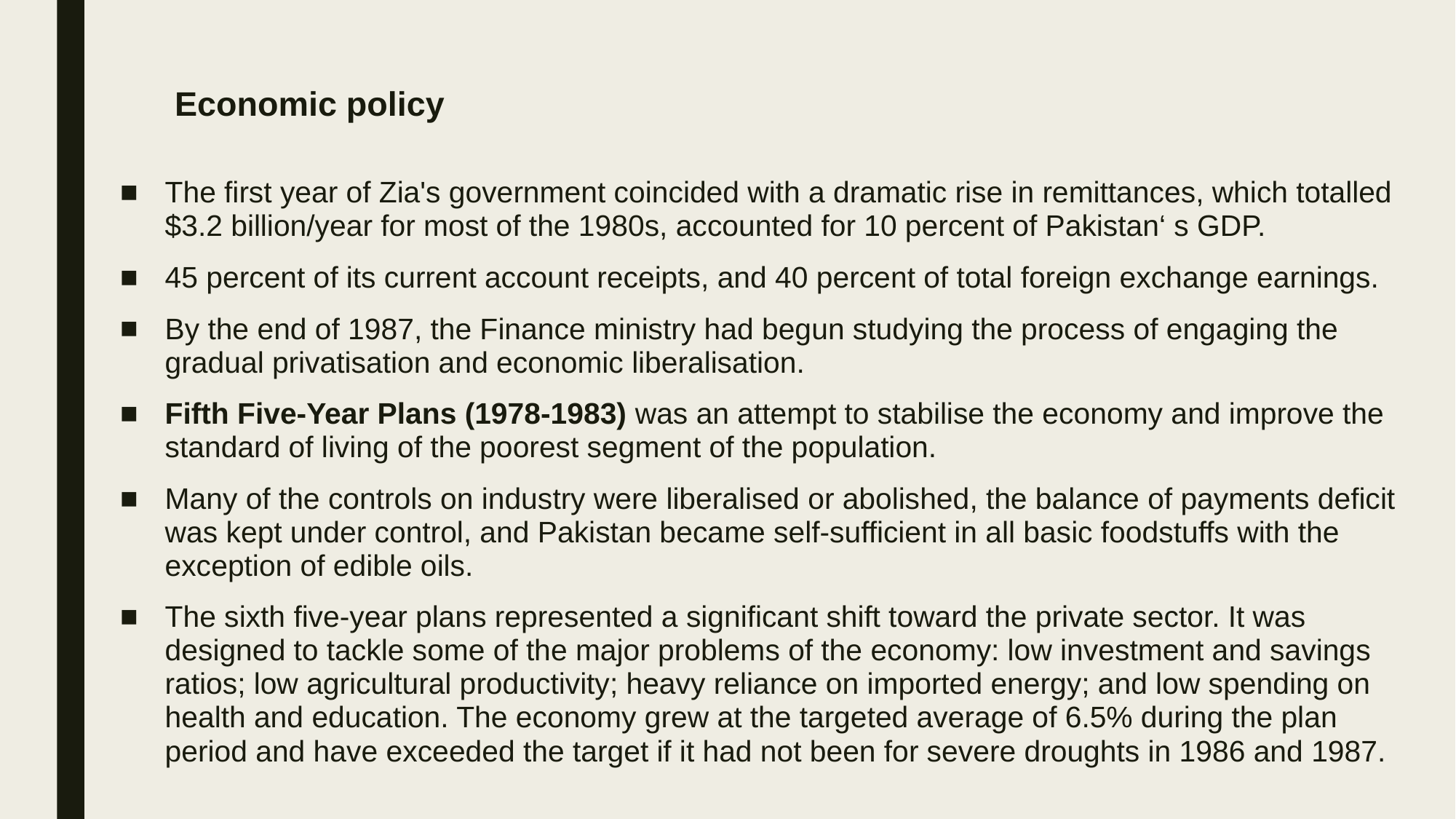

# Economic policy
The first year of Zia's government coincided with a dramatic rise in remittances, which totalled $3.2 billion/year for most of the 1980s, accounted for 10 percent of Pakistan‘ s GDP.
45 percent of its current account receipts, and 40 percent of total foreign exchange earnings.
By the end of 1987, the Finance ministry had begun studying the process of engaging the gradual privatisation and economic liberalisation.
Fifth Five-Year Plans (1978-1983) was an attempt to stabilise the economy and improve the standard of living of the poorest segment of the population.
Many of the controls on industry were liberalised or abolished, the balance of payments deficit was kept under control, and Pakistan became self-sufficient in all basic foodstuffs with the exception of edible oils.
The sixth five-year plans represented a significant shift toward the private sector. It was designed to tackle some of the major problems of the economy: low investment and savings ratios; low agricultural productivity; heavy reliance on imported energy; and low spending on health and education. The economy grew at the targeted average of 6.5% during the plan period and have exceeded the target if it had not been for severe droughts in 1986 and 1987.